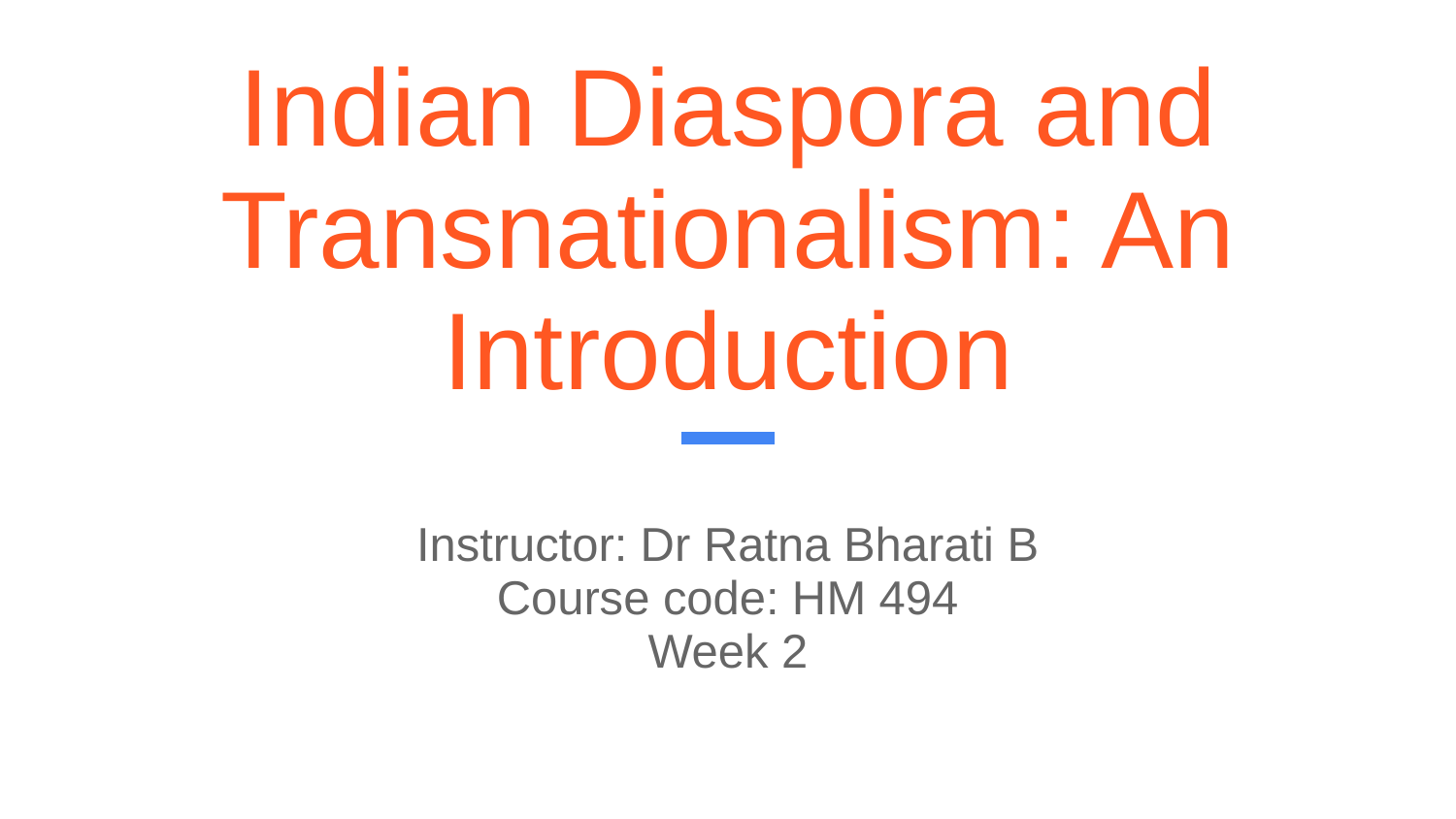

# Indian Diaspora and Transnationalism: An Introduction
Instructor: Dr Ratna Bharati B
Course code: HM 494
Week 2